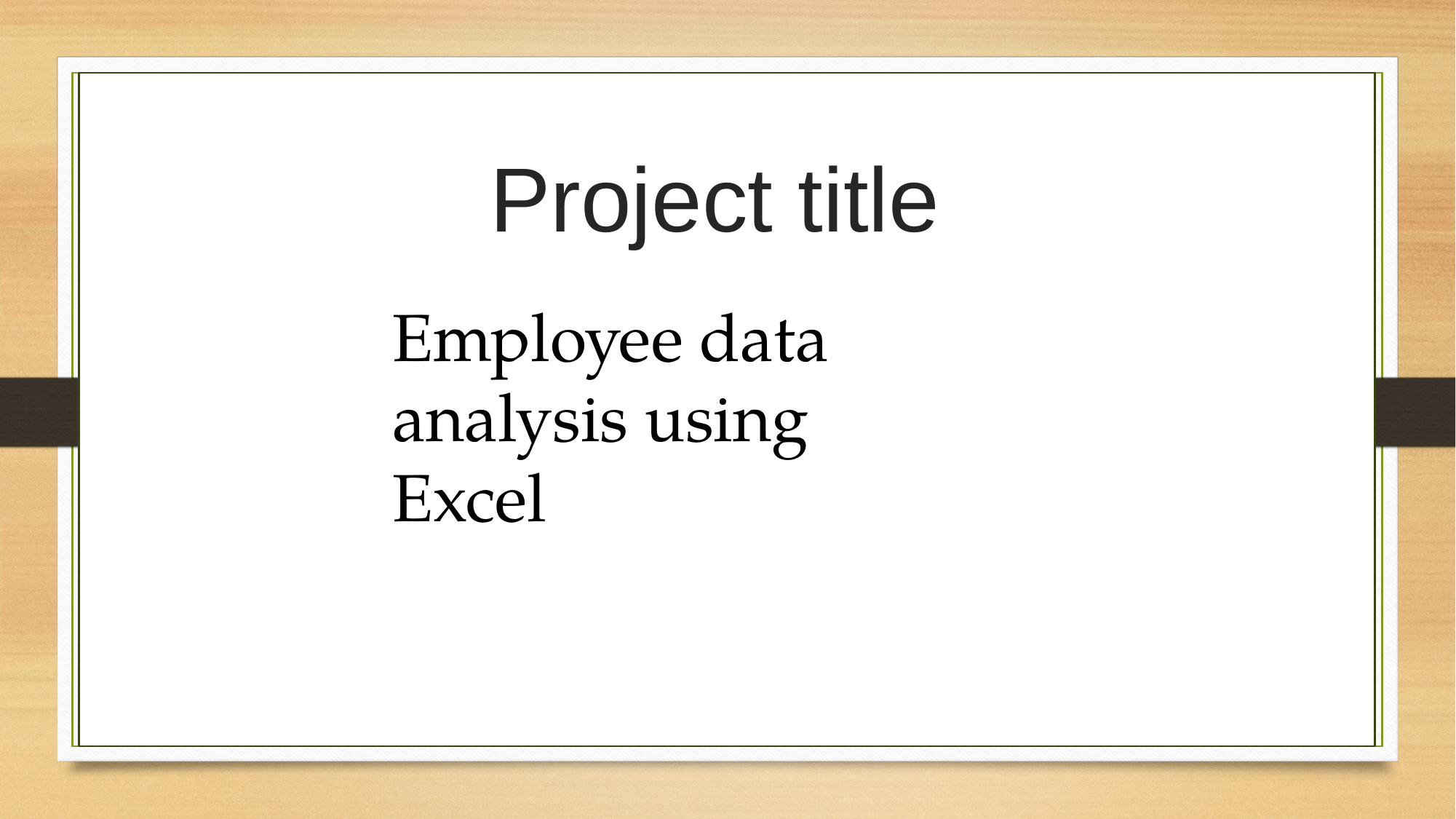

# Project title
Employee data analysis using Excel
2